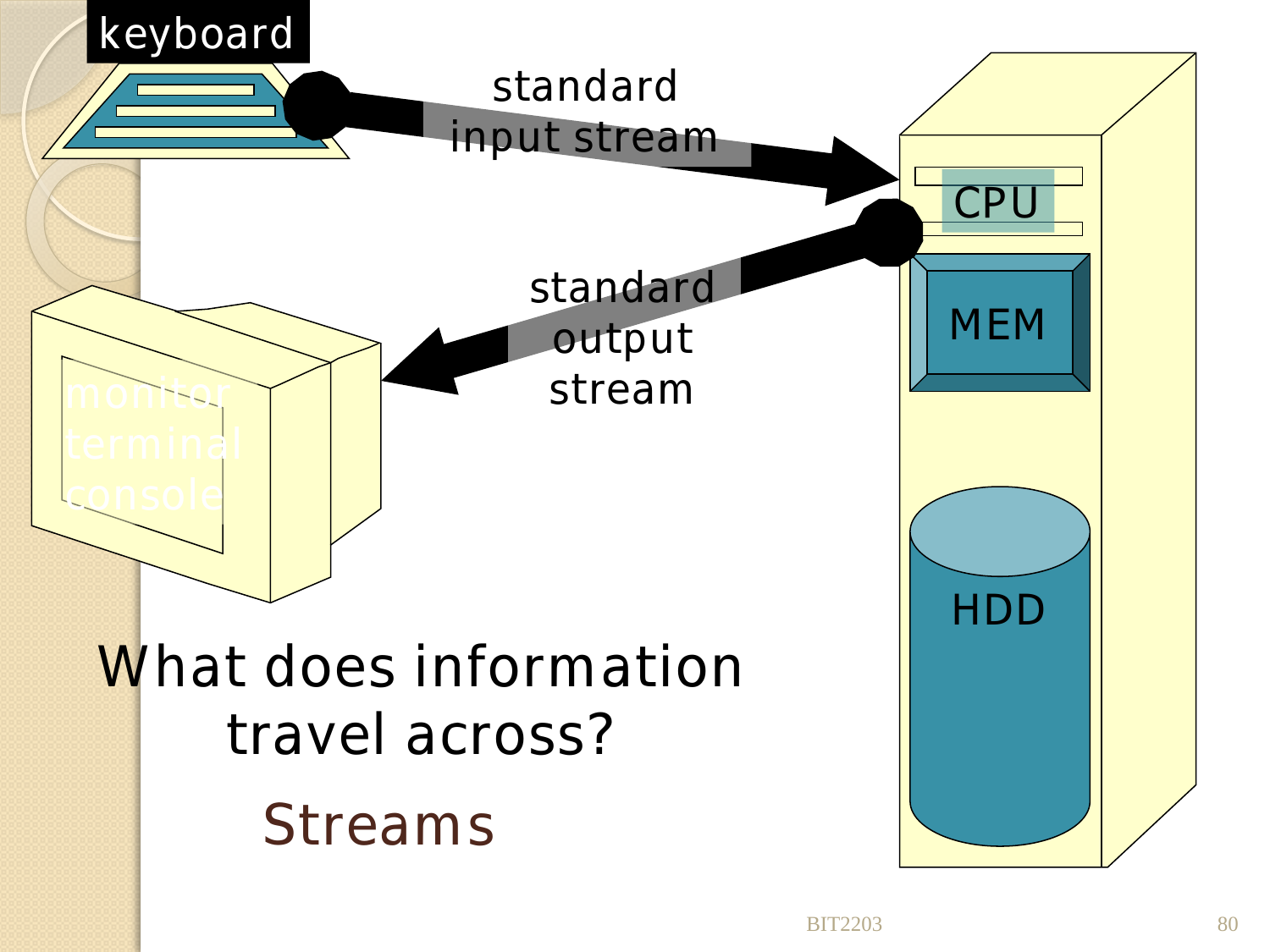

keyboard
standard input stream

CPU
MEM
HDD
standardoutput stream

monitor
terminal
console
What does information travel across?
Streams
BIT2203
80